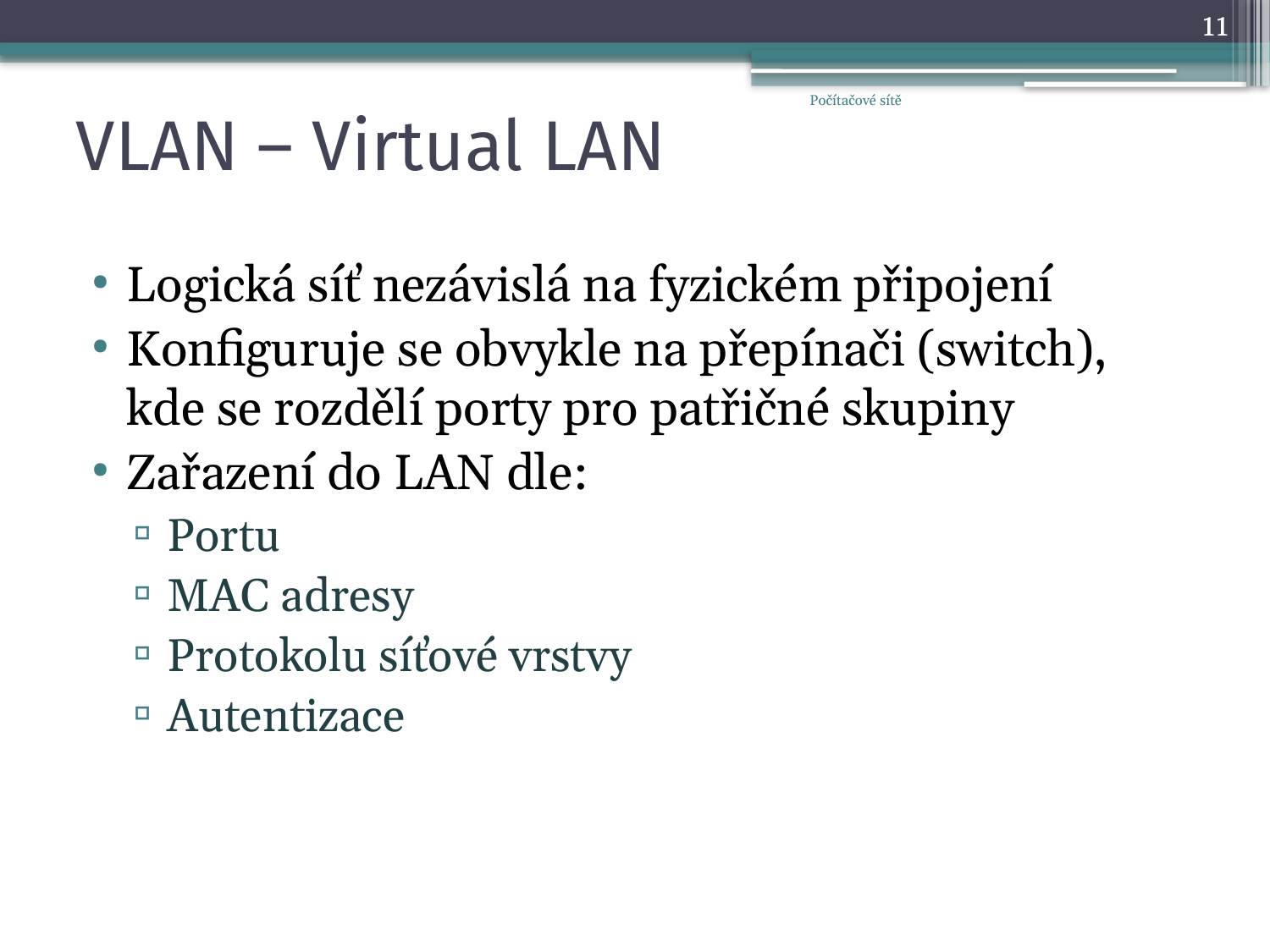

11
# VLAN – Virtual LAN
Počítačové sítě
Logická síť nezávislá na fyzickém připojení
Konfiguruje se obvykle na přepínači (switch), kde se rozdělí porty pro patřičné skupiny
Zařazení do LAN dle:
Portu
MAC adresy
Protokolu síťové vrstvy
Autentizace